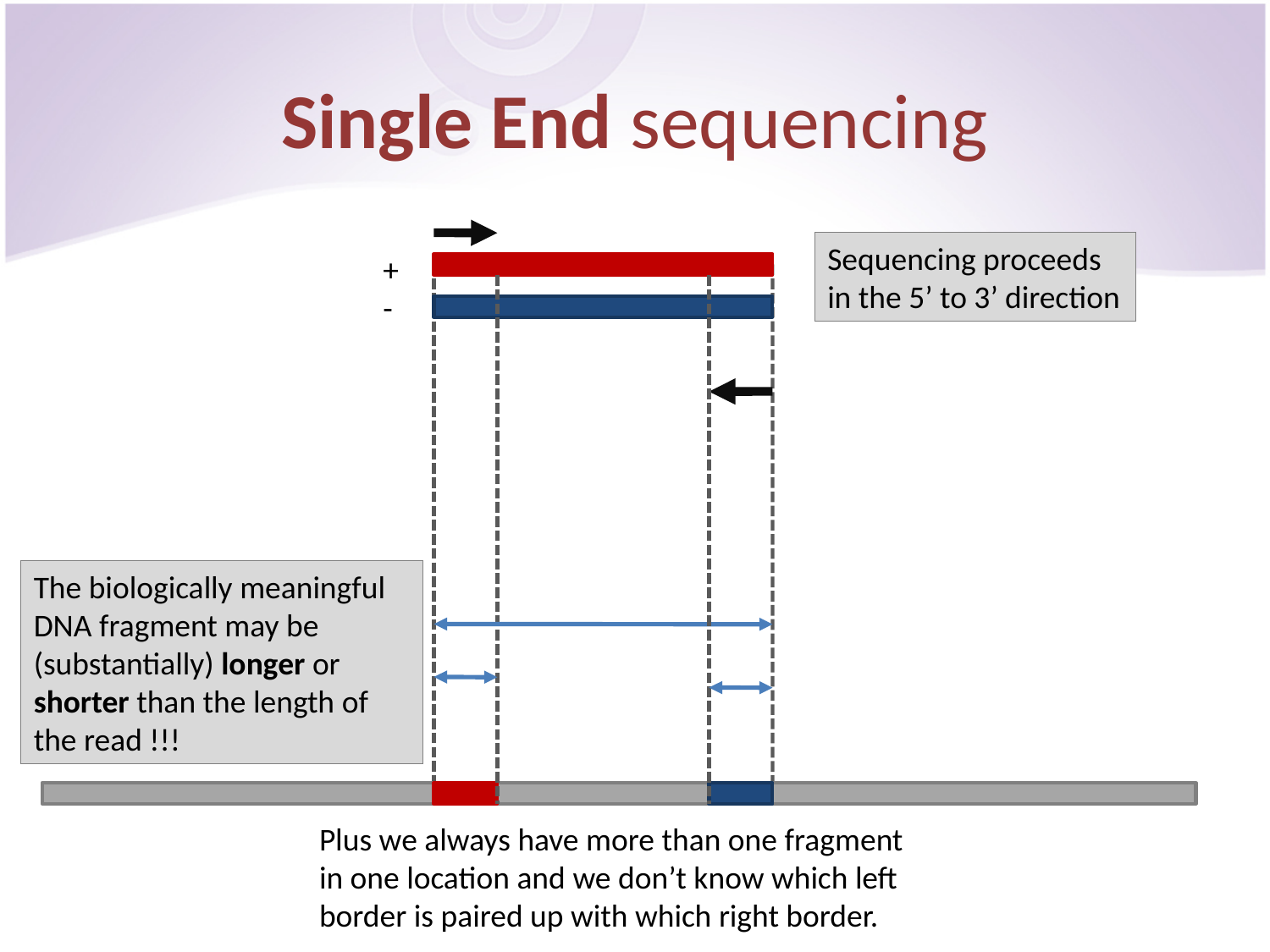

# Single End sequencing
Sequencing proceeds in the 5’ to 3’ direction
+
-

The biologically meaningful DNA fragment may be (substantially) longer or shorter than the length of the read !!!

Plus we always have more than one fragment in one location and we don’t know which left border is paired up with which right border.